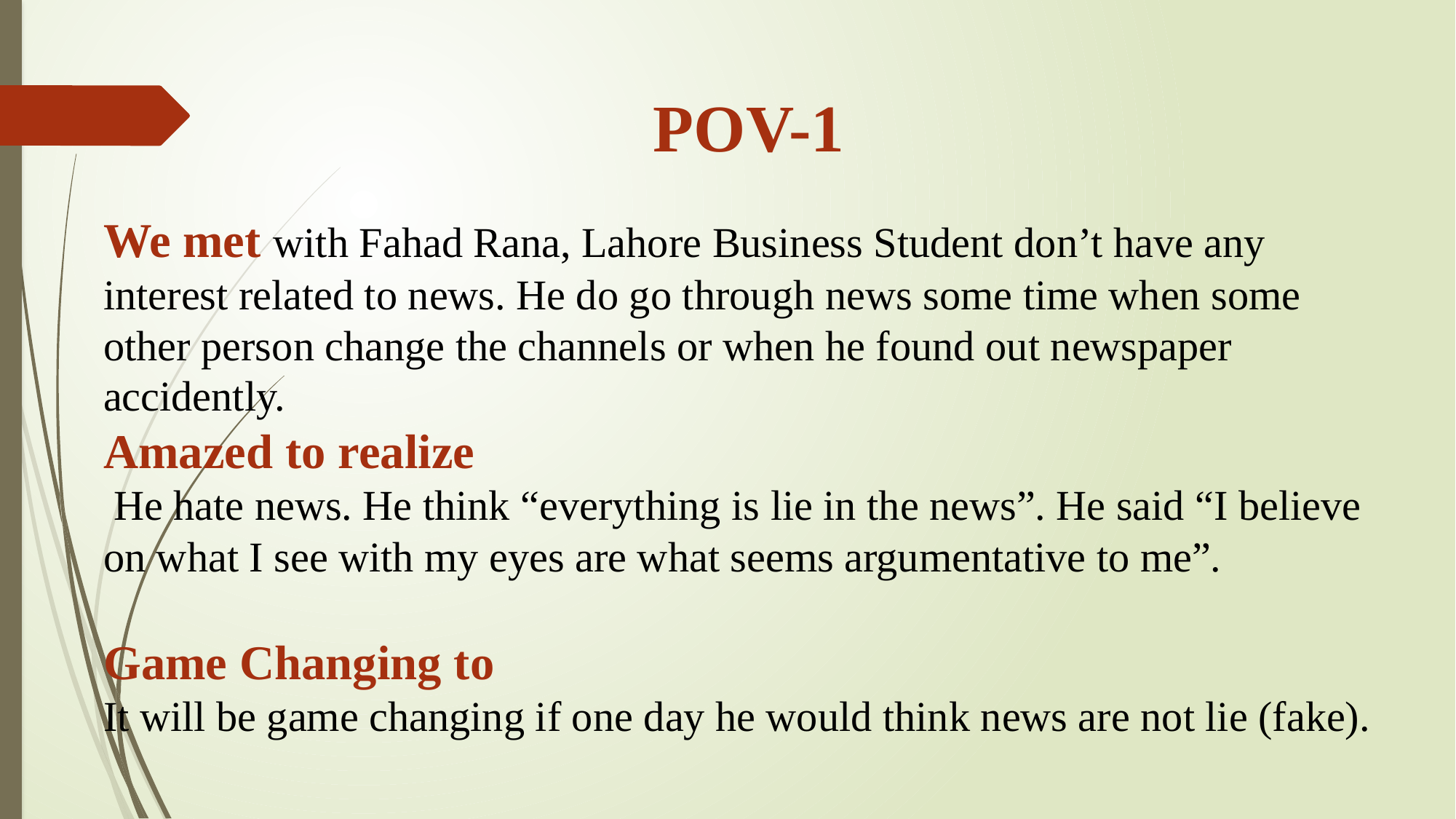

POV-1

We met with Fahad Rana, Lahore Business Student don’t have any interest related to news. He do go through news some time when some other person change the channels or when he found out newspaper accidently.
Amazed to realize
 He hate news. He think “everything is lie in the news”. He said “I believe on what I see with my eyes are what seems argumentative to me”.

Game Changing to
It will be game changing if one day he would think news are not lie (fake).